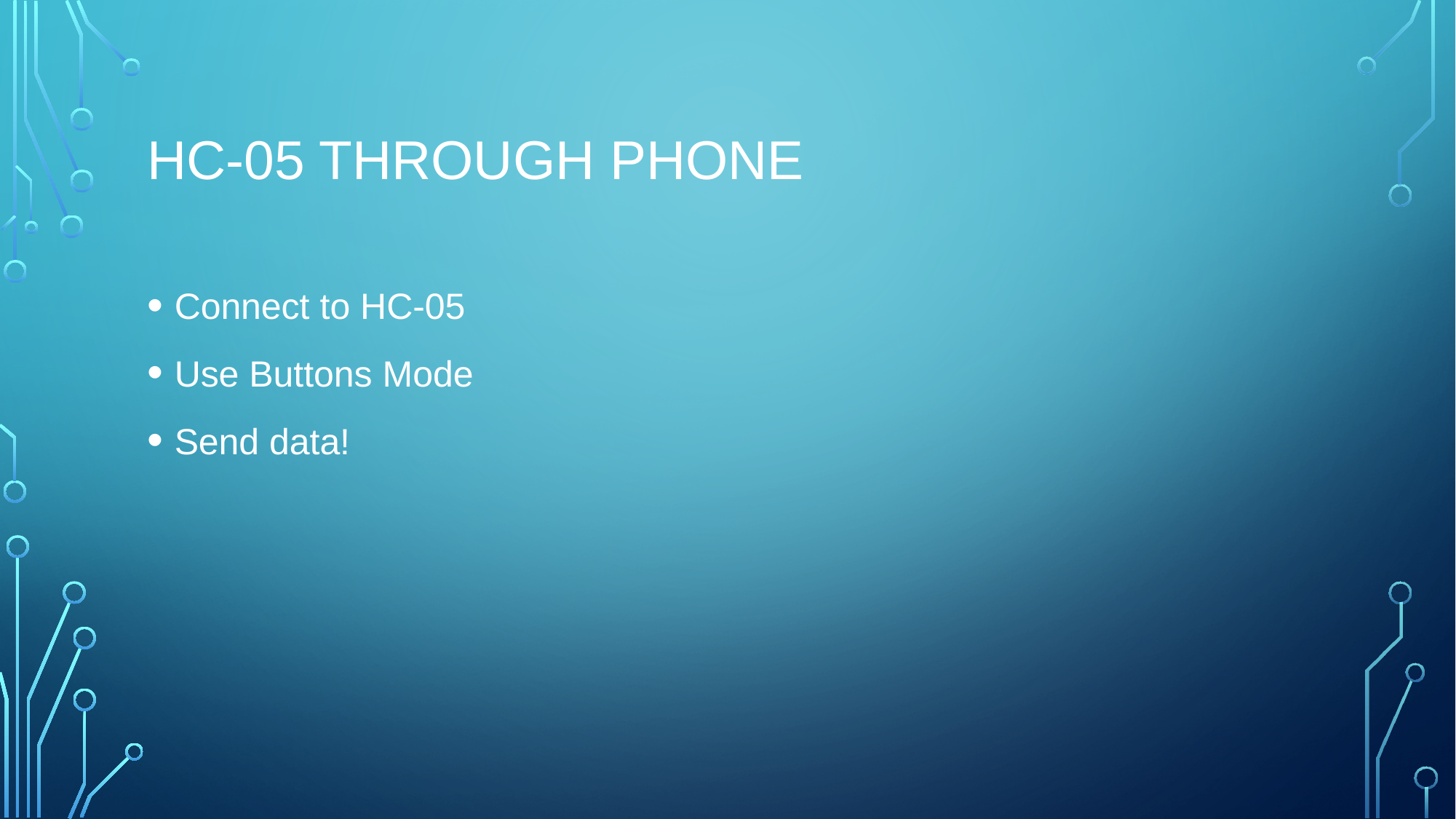

# HC-05 through Phone
Connect to HC-05
Use Buttons Mode
Send data!